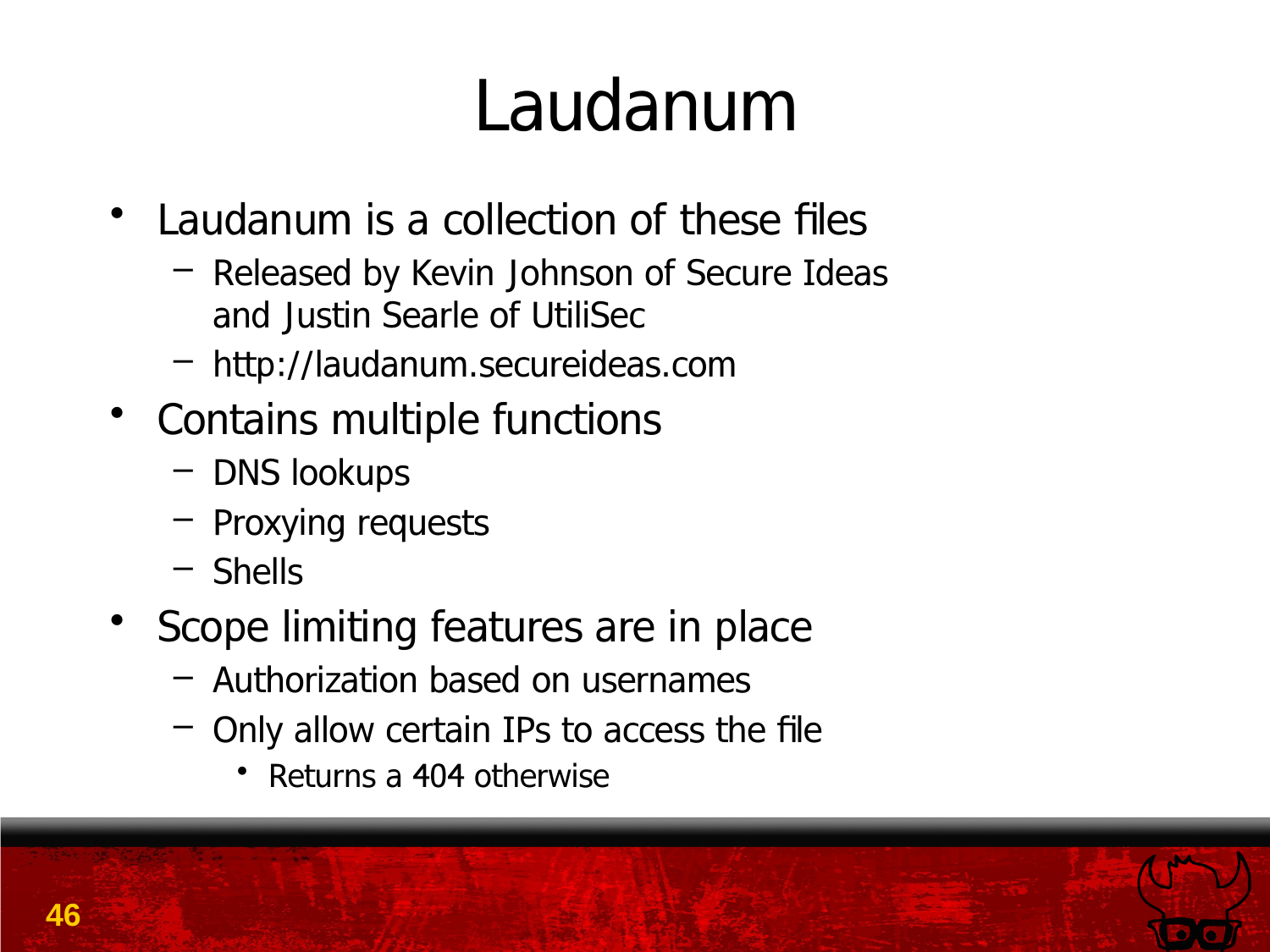

# Laudanum
Laudanum is a collection of these files
Released by Kevin Johnson of Secure Ideas
and Justin Searle of UtiliSec
http://laudanum.secureideas.com
Contains multiple functions
DNS lookups
Proxying requests
Shells
Scope limiting features are in place
Authorization based on usernames
Only allow certain IPs to access the file
Returns a 404 otherwise